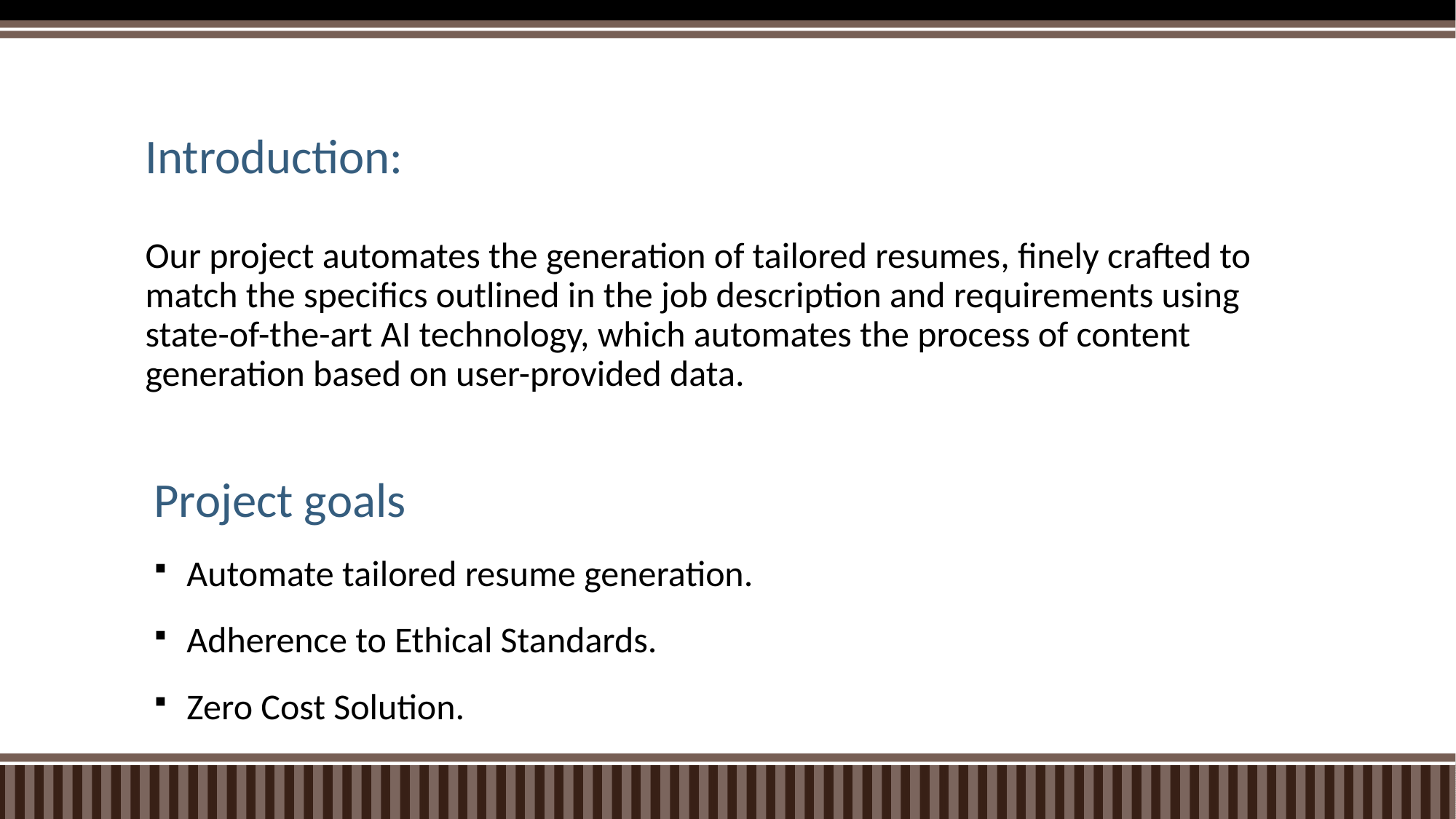

# Introduction: Our project automates the generation of tailored resumes, finely crafted to match the specifics outlined in the job description and requirements using state-of-the-art AI technology, which automates the process of content generation based on user-provided data.
Project goals
Automate tailored resume generation.
Adherence to Ethical Standards.
Zero Cost Solution.